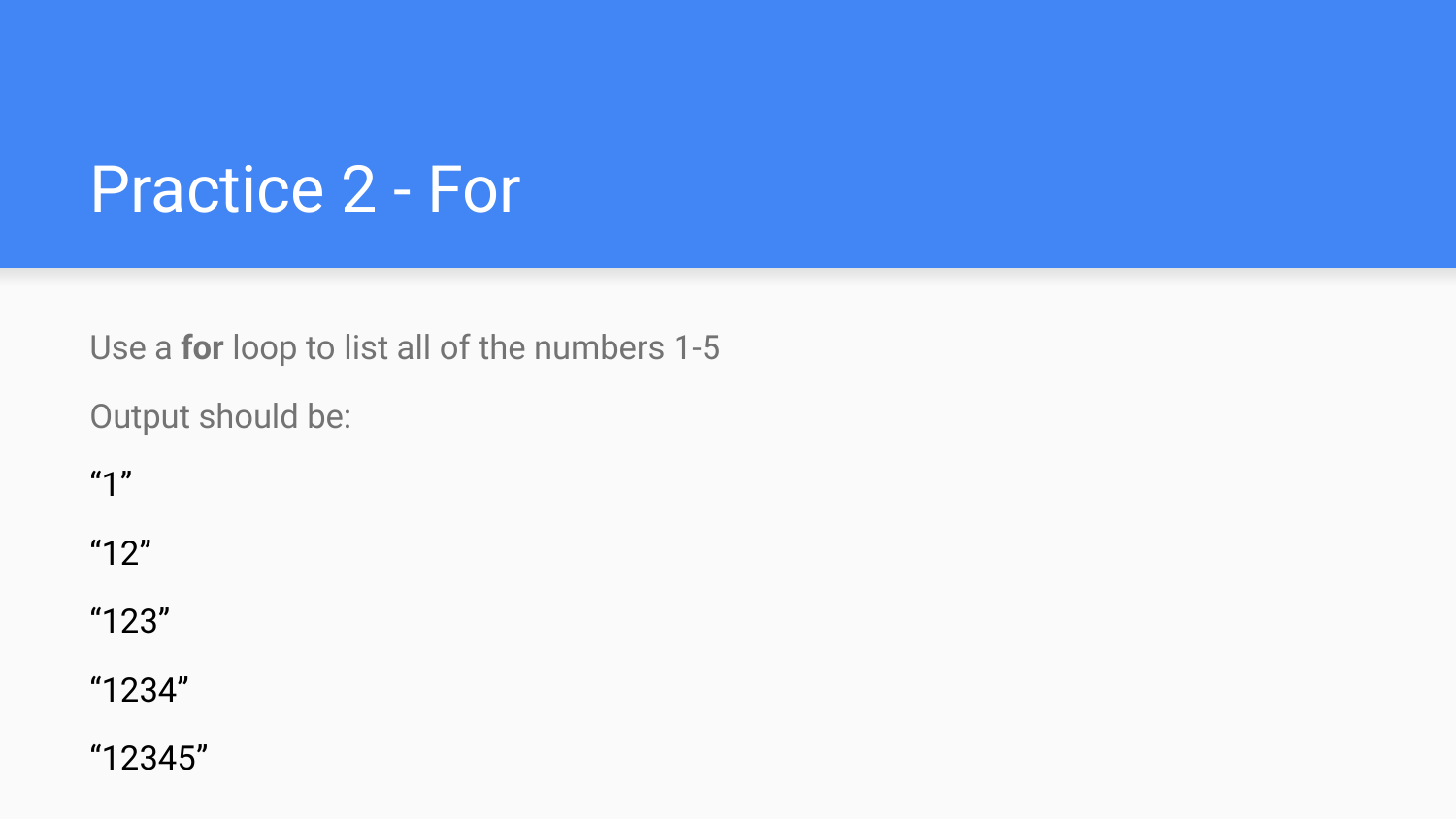

# Practice 2 - For
Use a for loop to list all of the numbers 1-5
Output should be:
“1”
“12”
“123”
“1234”
“12345”